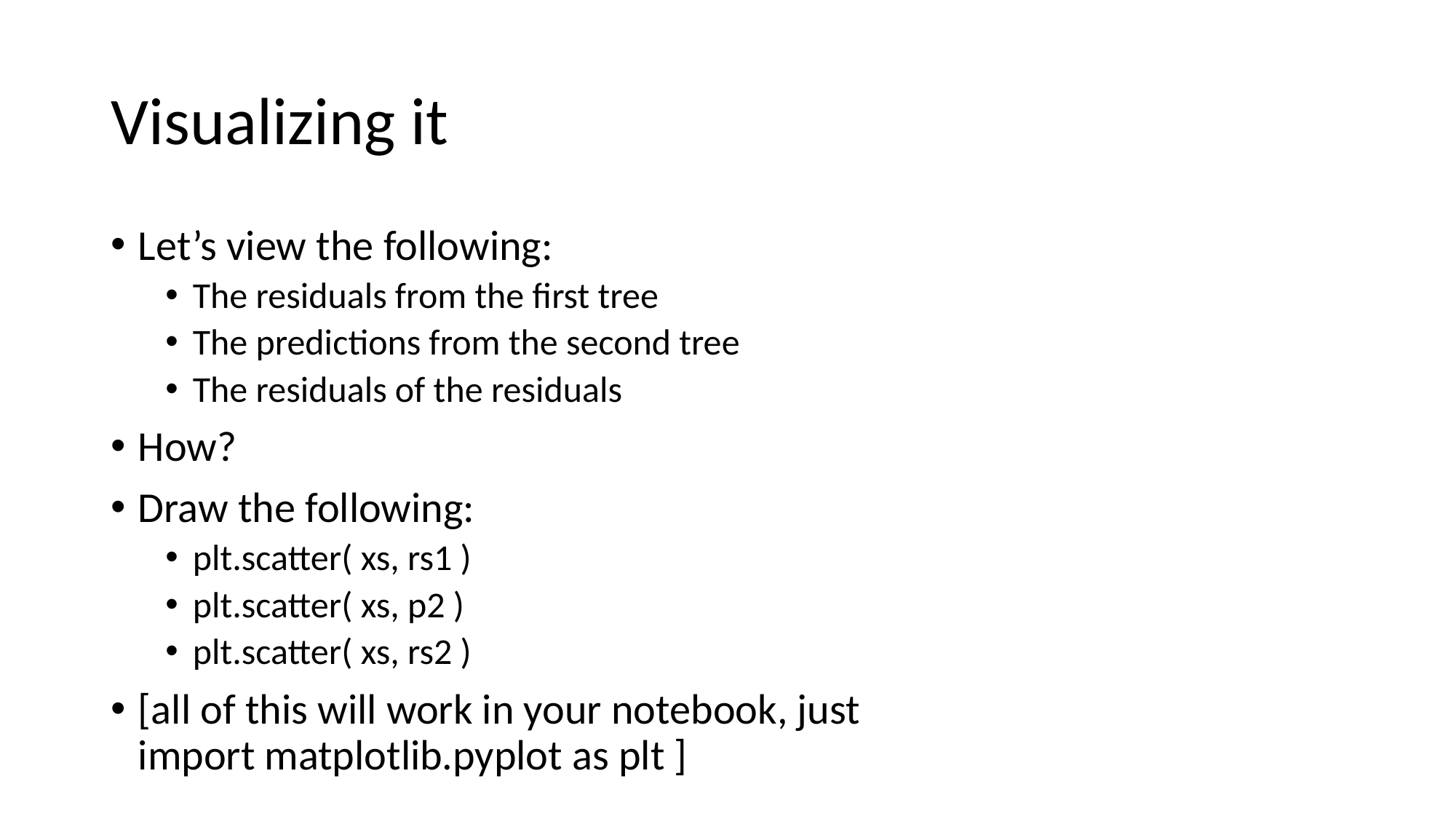

# Visualizing it
Let’s view the following:
The residuals from the first tree
The predictions from the second tree
The residuals of the residuals
How?
Draw the following:
plt.scatter( xs, rs1 )
plt.scatter( xs, p2 )
plt.scatter( xs, rs2 )
[all of this will work in your notebook, just
import matplotlib.pyplot as plt ]